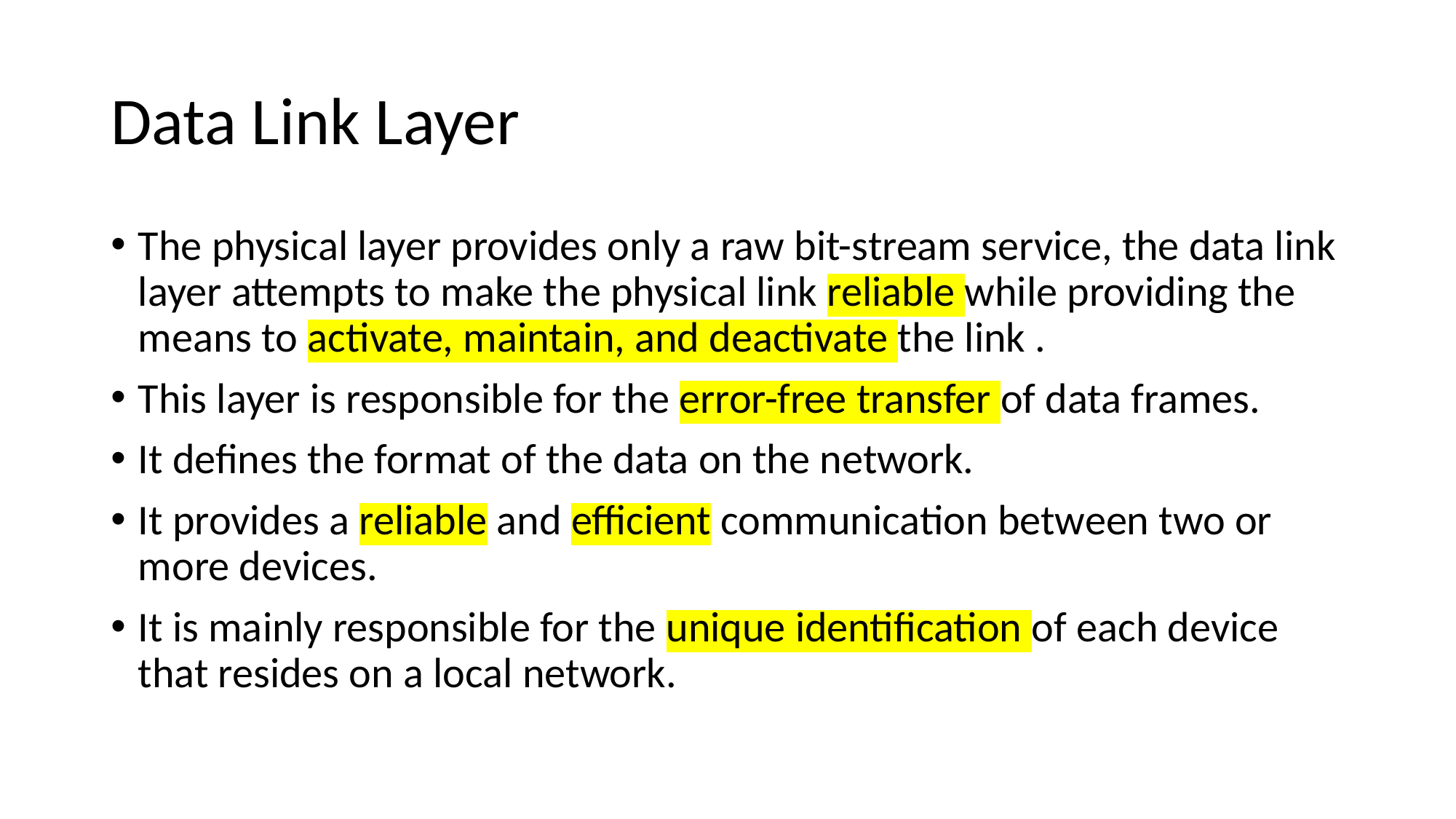

# Data Link Layer
The physical layer provides only a raw bit-stream service, the data link layer attempts to make the physical link reliable while providing the means to activate, maintain, and deactivate the link .
This layer is responsible for the error-free transfer of data frames.
It defines the format of the data on the network.
It provides a reliable and efficient communication between two or more devices.
It is mainly responsible for the unique identification of each device that resides on a local network.